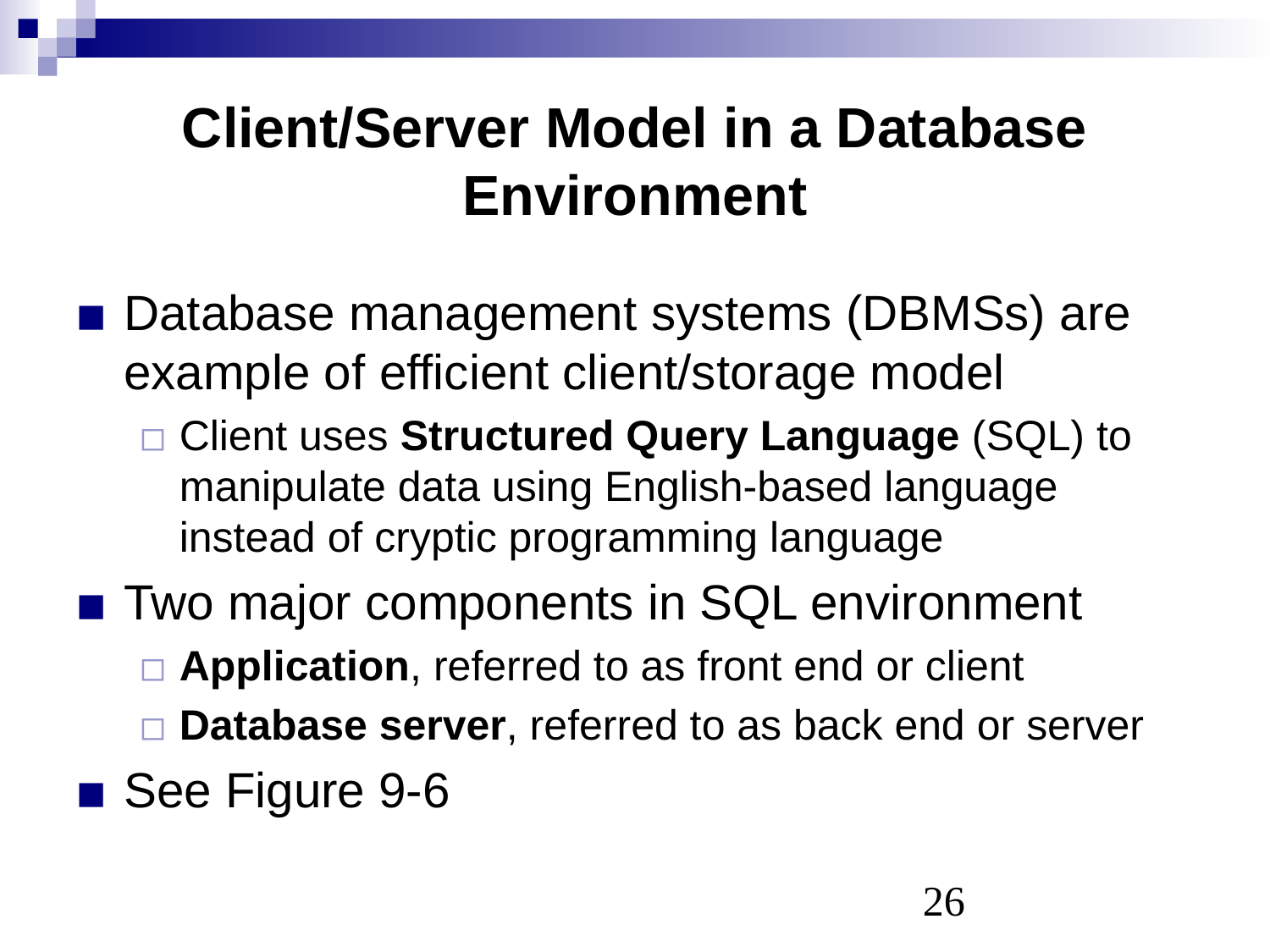

# Client/Server Model in a Database Environment
Database management systems (DBMSs) are example of efficient client/storage model
Client uses Structured Query Language (SQL) to manipulate data using English-based language instead of cryptic programming language
Two major components in SQL environment
Application, referred to as front end or client
Database server, referred to as back end or server
See Figure 9-6
26